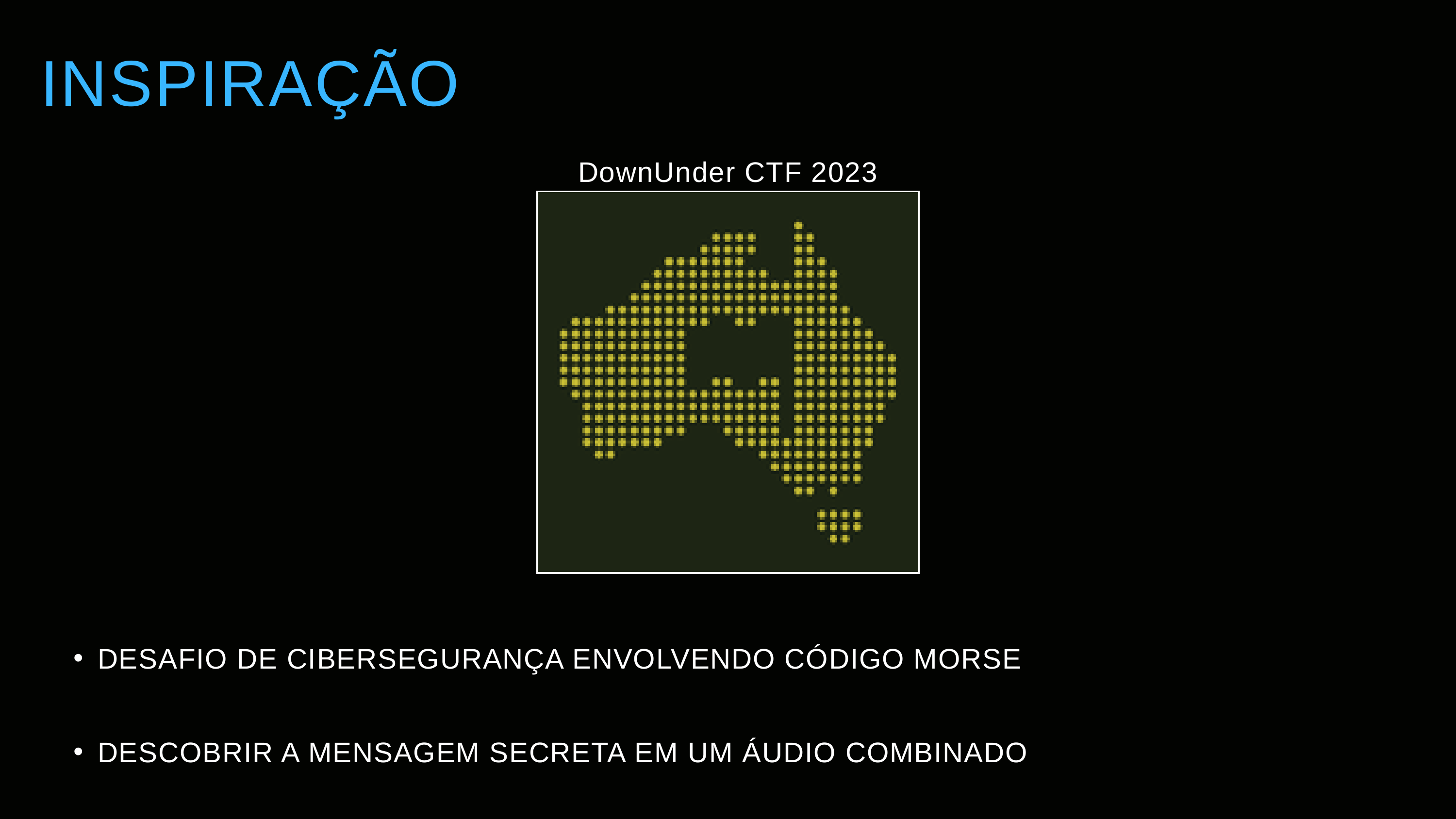

INSPIRAÇÃO
DownUnder CTF 2023

DESAFIO DE CIBERSEGURANÇA ENVOLVENDO CÓDIGO MORSE

DESCOBRIR A MENSAGEM SECRETA EM UM ÁUDIO COMBINADO